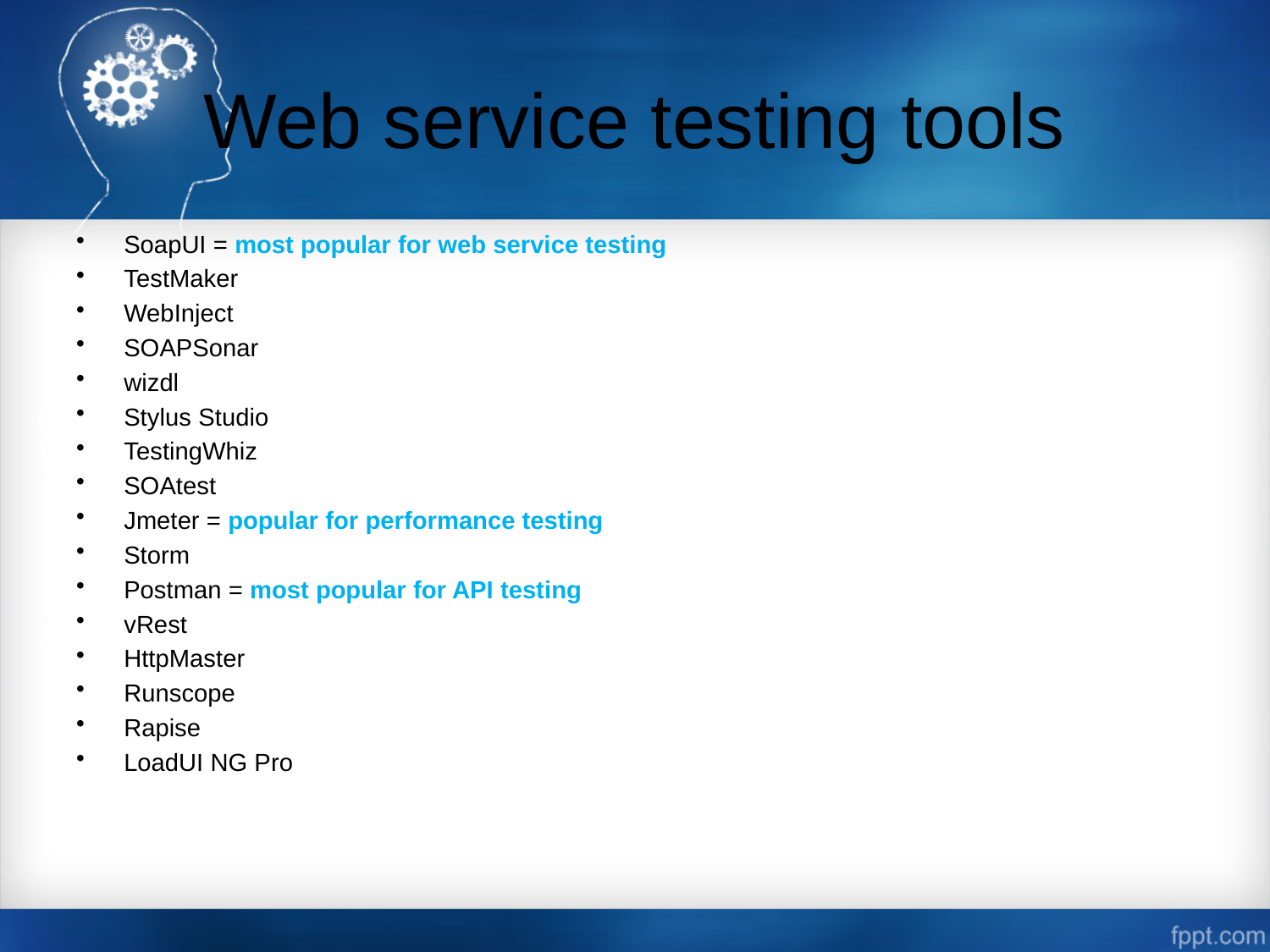

# Web service testing tools
SoapUI = most popular for web service testing
TestMaker
WebInject
SOAPSonar
wizdl
Stylus Studio
TestingWhiz
SOAtest
Jmeter = popular for performance testing
Storm
Postman = most popular for API testing
vRest
HttpMaster
Runscope
Rapise
LoadUI NG Pro